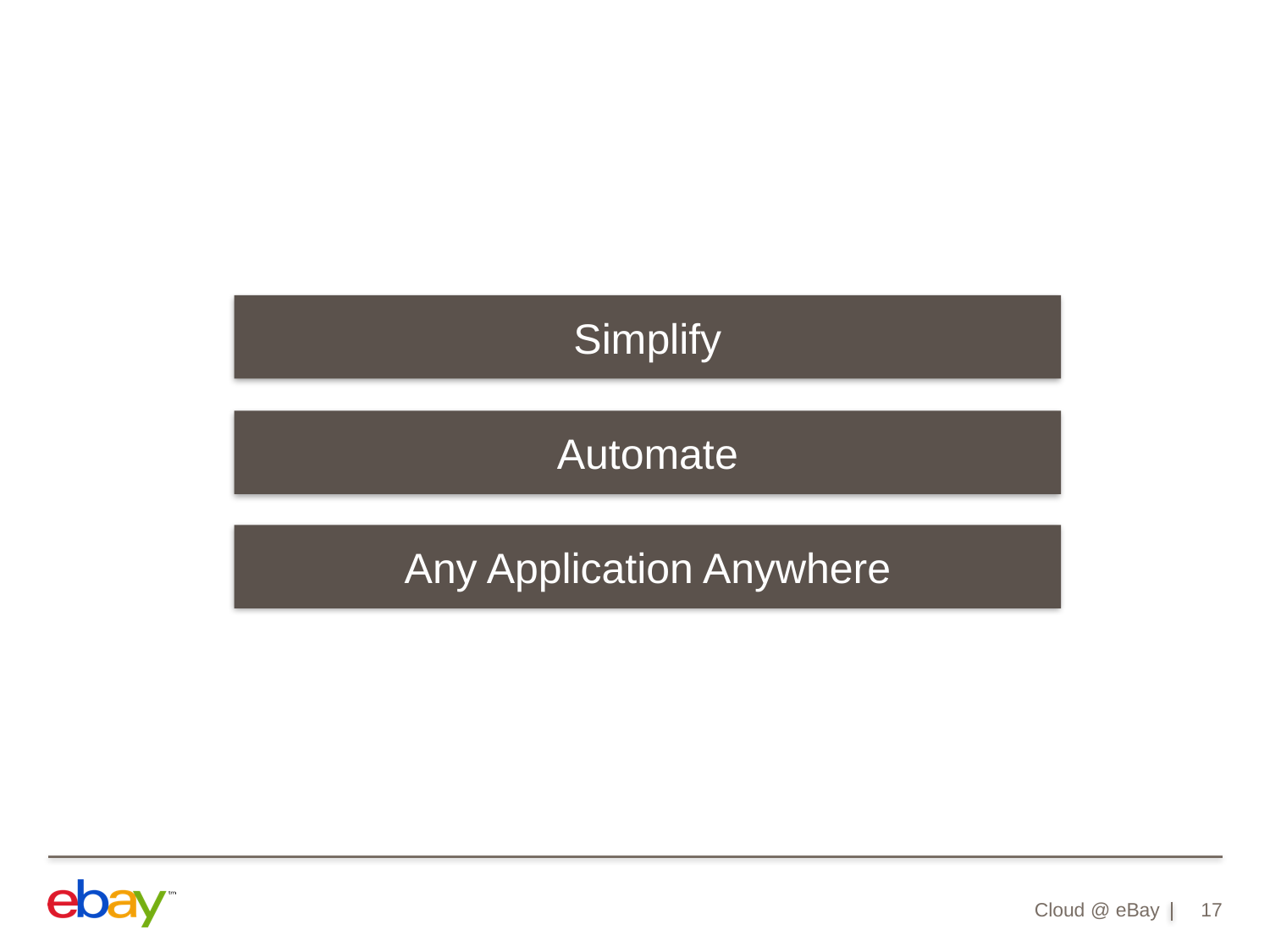

Simplify
Automate
Any Application Anywhere
Cloud @ eBay
17